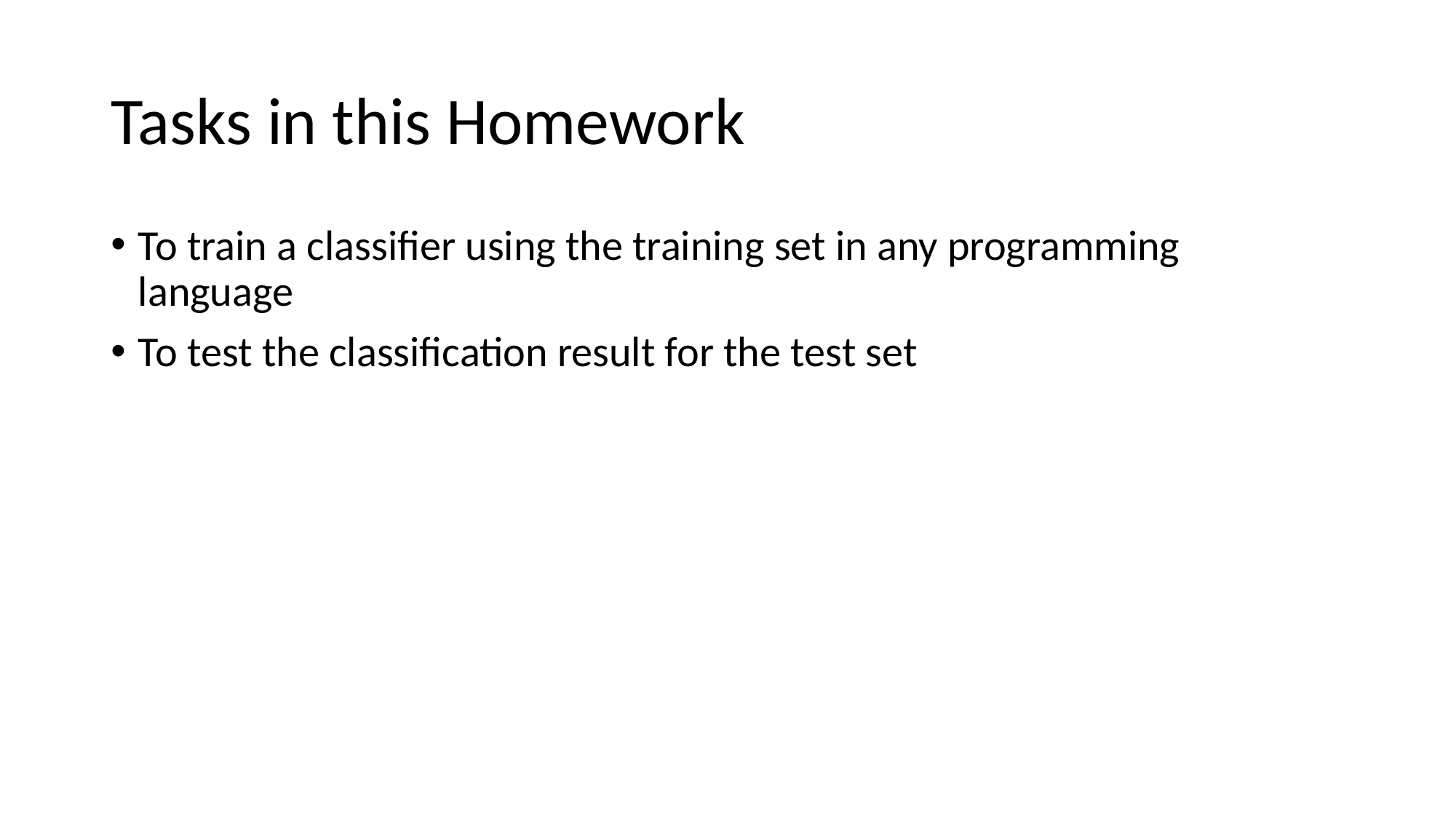

# Tasks in this Homework
To train a classifier using the training set in any programming language
To test the classification result for the test set